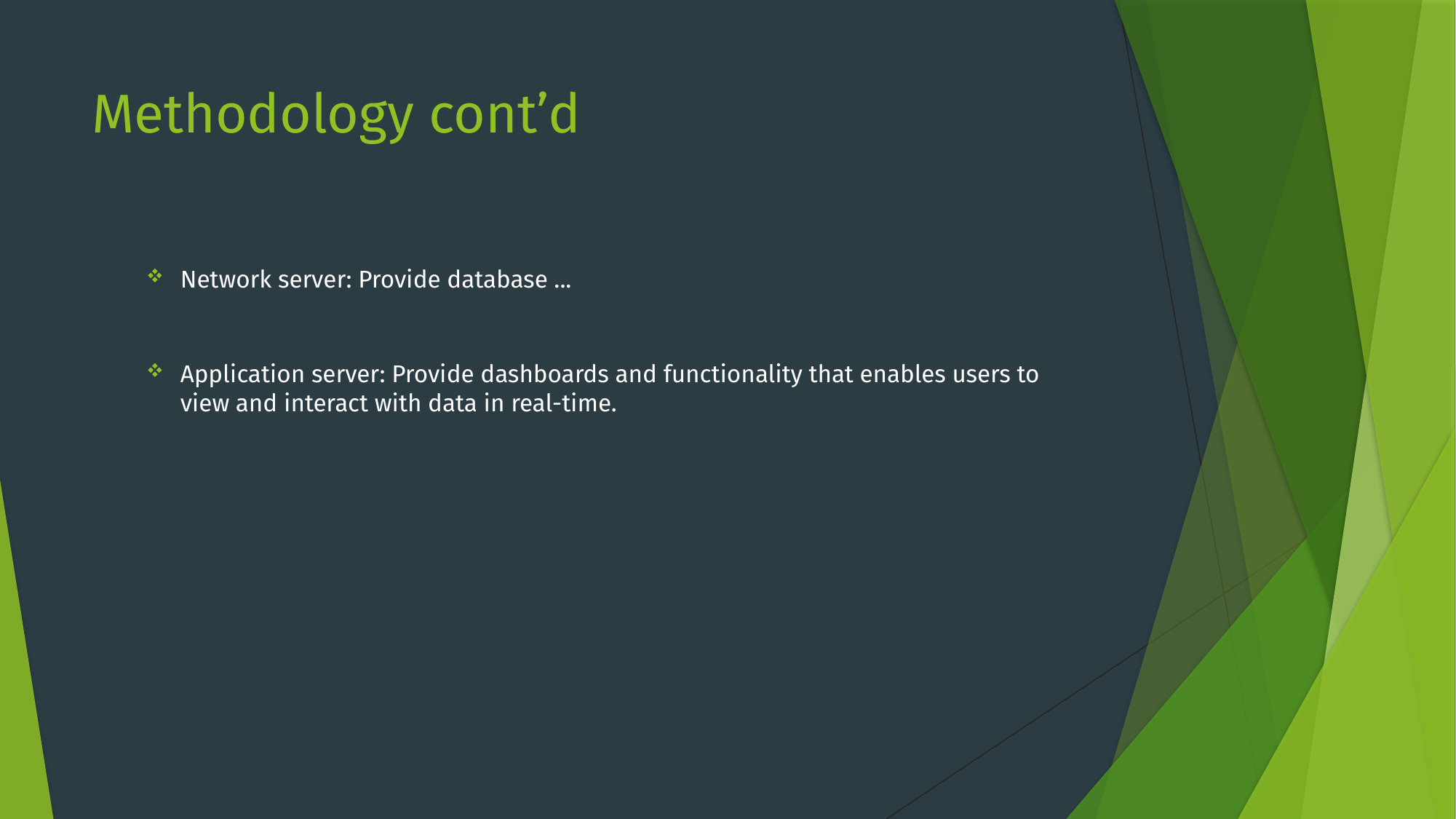

# Methodology cont’d
Network server: Provide database ...

Application server: Provide dashboards and functionality that enables users to view and interact with data in real-time.